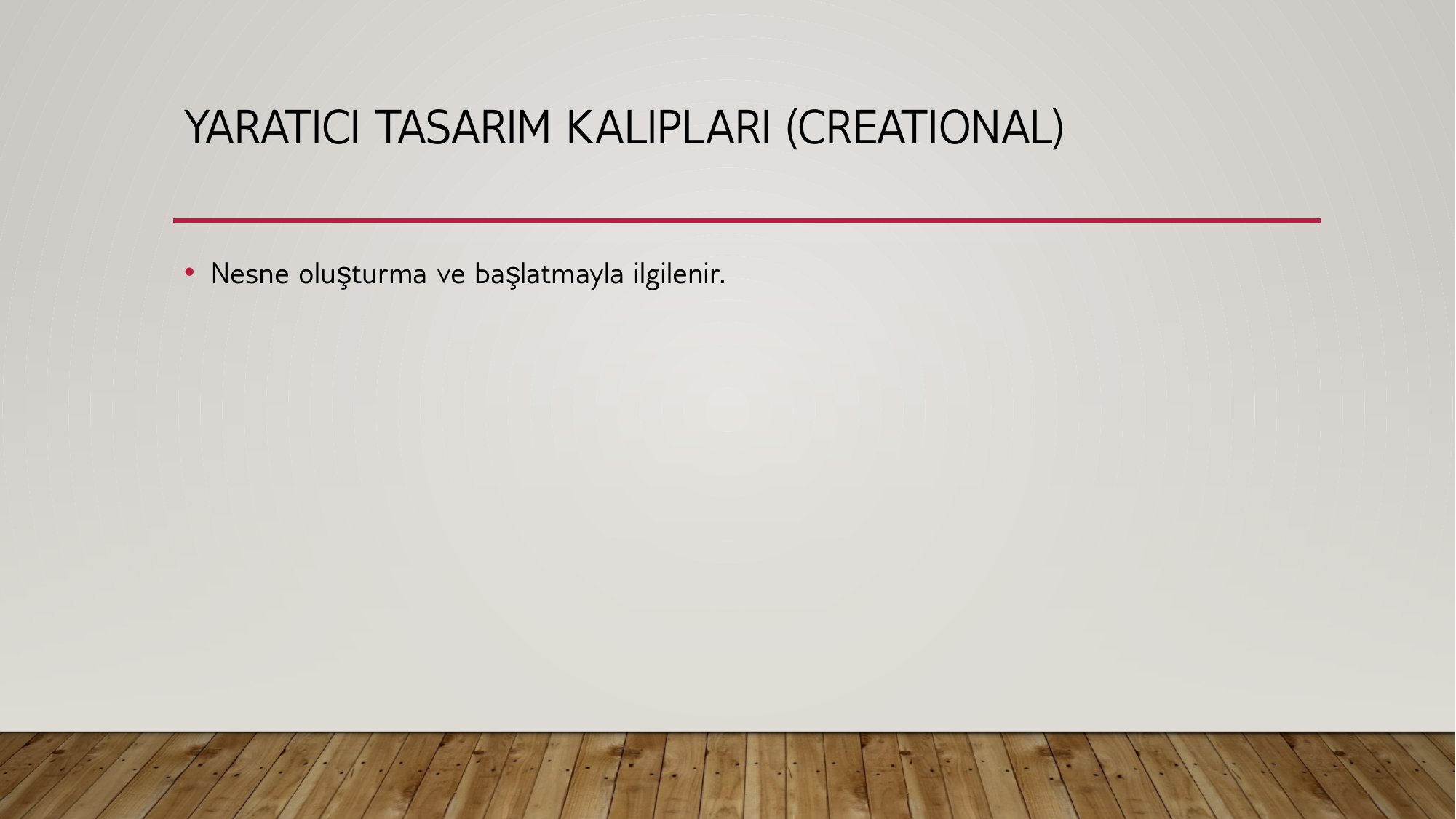

# Yaratıcı tasarım kalıpları (creatıonal)
Nesne oluşturma ve başlatmayla ilgilenir.